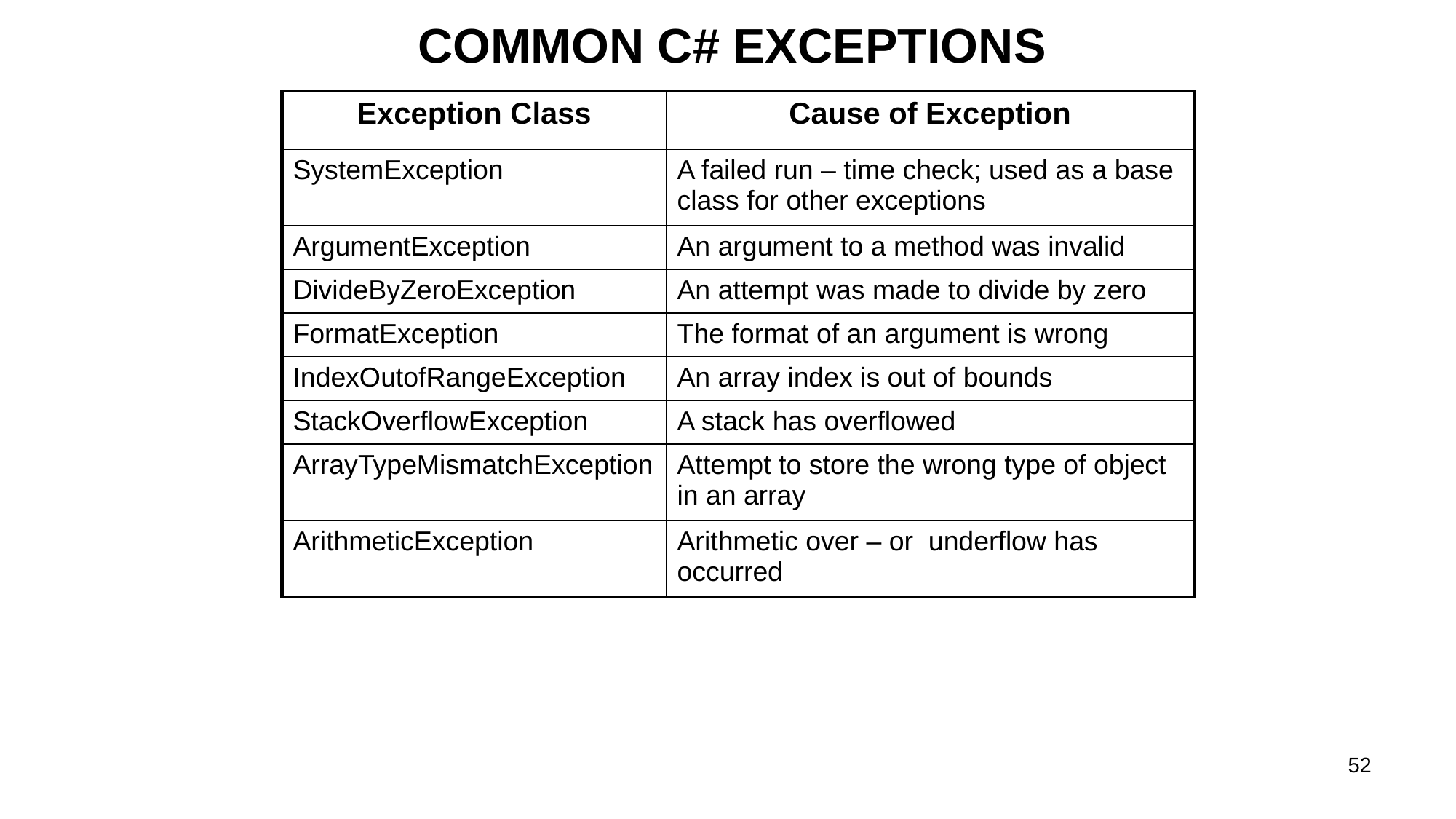

COMMON C# EXCEPTIONS
| Exception Class | Cause of Exception |
| --- | --- |
| SystemException | A failed run – time check; used as a base class for other exceptions |
| ArgumentException | An argument to a method was invalid |
| DivideByZeroException | An attempt was made to divide by zero |
| FormatException | The format of an argument is wrong |
| IndexOutofRangeException | An array index is out of bounds |
| StackOverflowException | A stack has overflowed |
| ArrayTypeMismatchException | Attempt to store the wrong type of object in an array |
| ArithmeticException | Arithmetic over – or underflow has occurred |
52